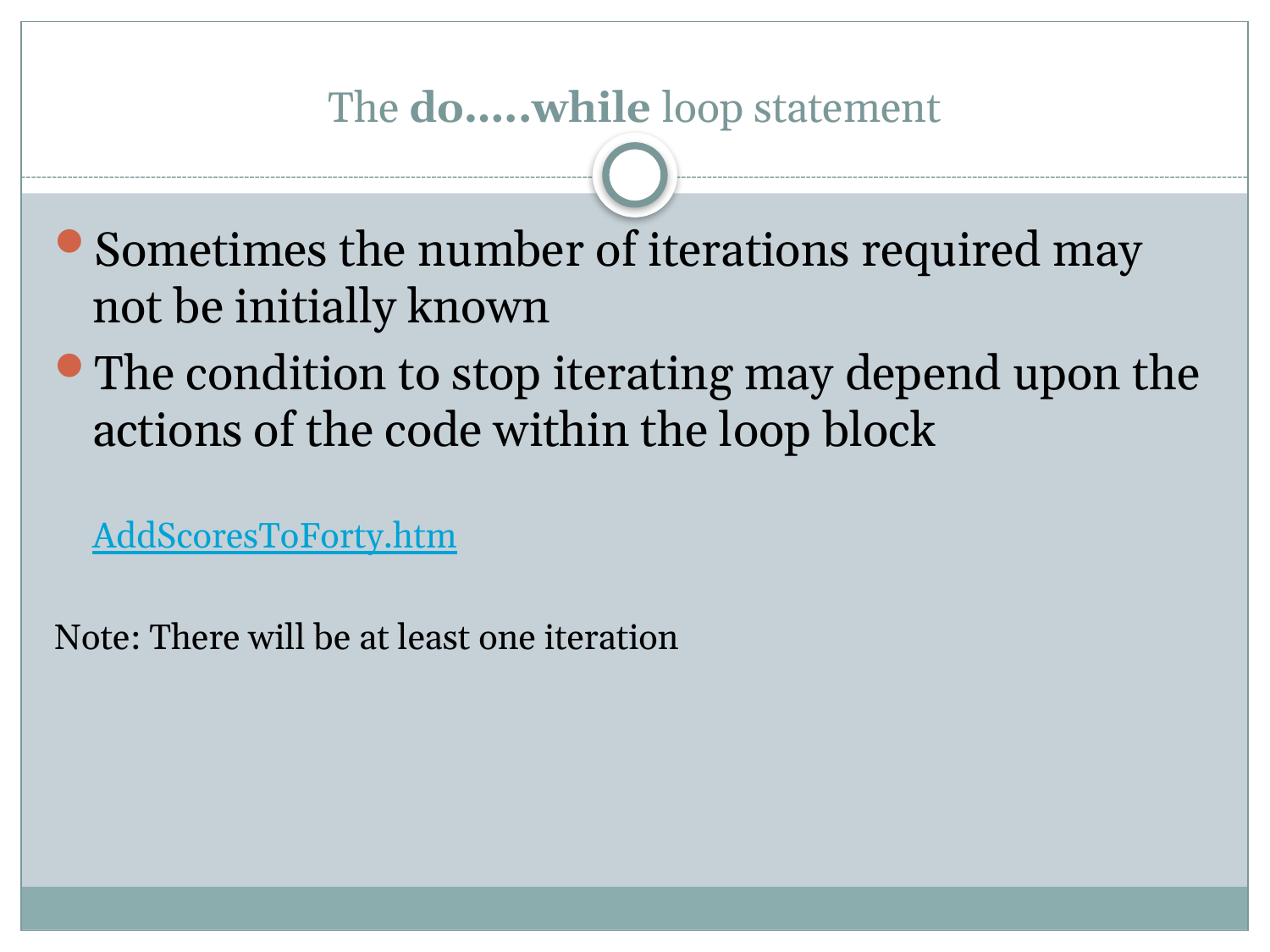

# The do…..while loop statement
Sometimes the number of iterations required may not be initially known
The condition to stop iterating may depend upon the actions of the code within the loop block

	AddScoresToForty.htm

Note: There will be at least one iteration